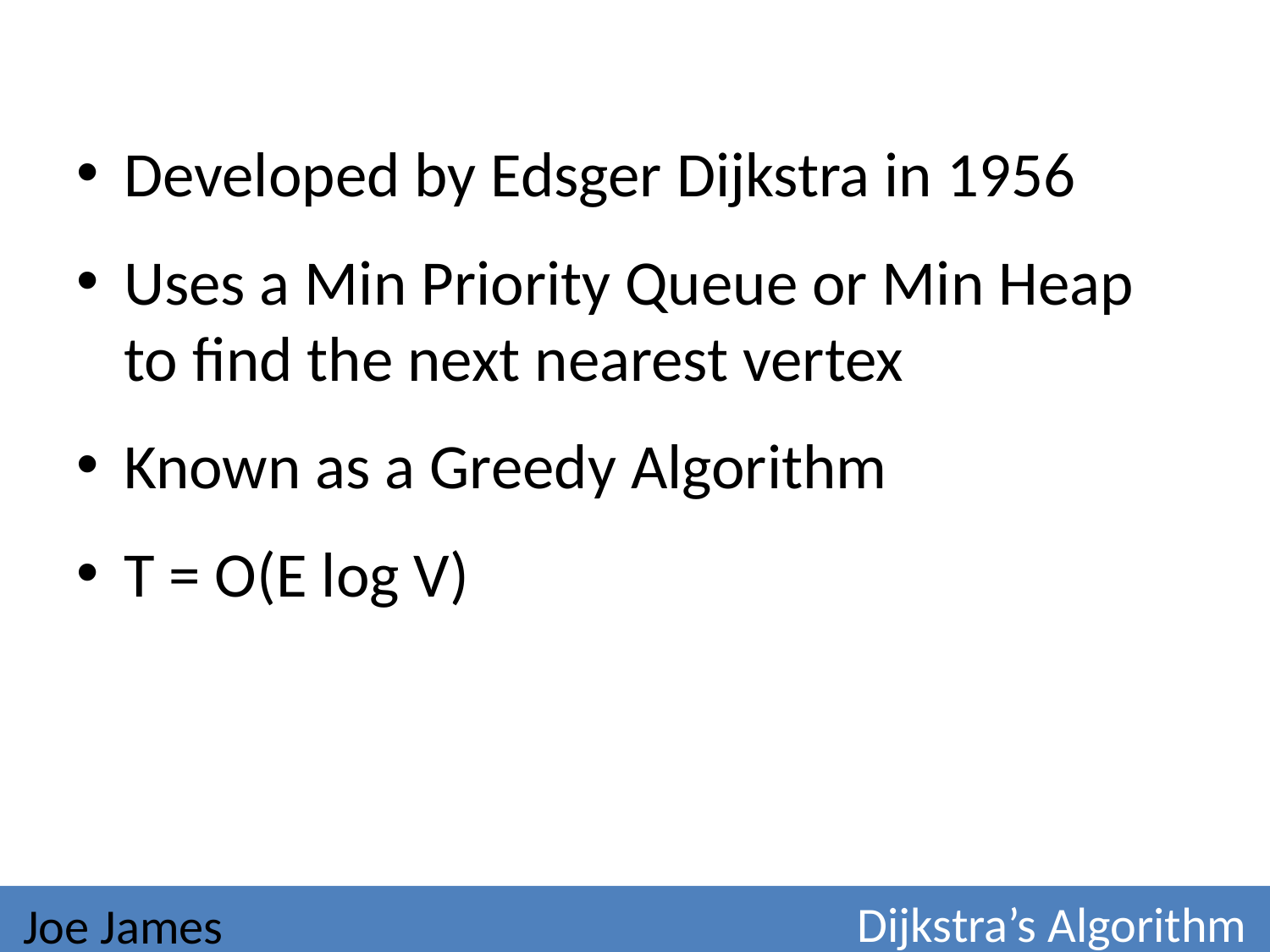

Developed by Edsger Dijkstra in 1956
Uses a Min Priority Queue or Min Heap to find the next nearest vertex
Known as a Greedy Algorithm
T = O(E log V)